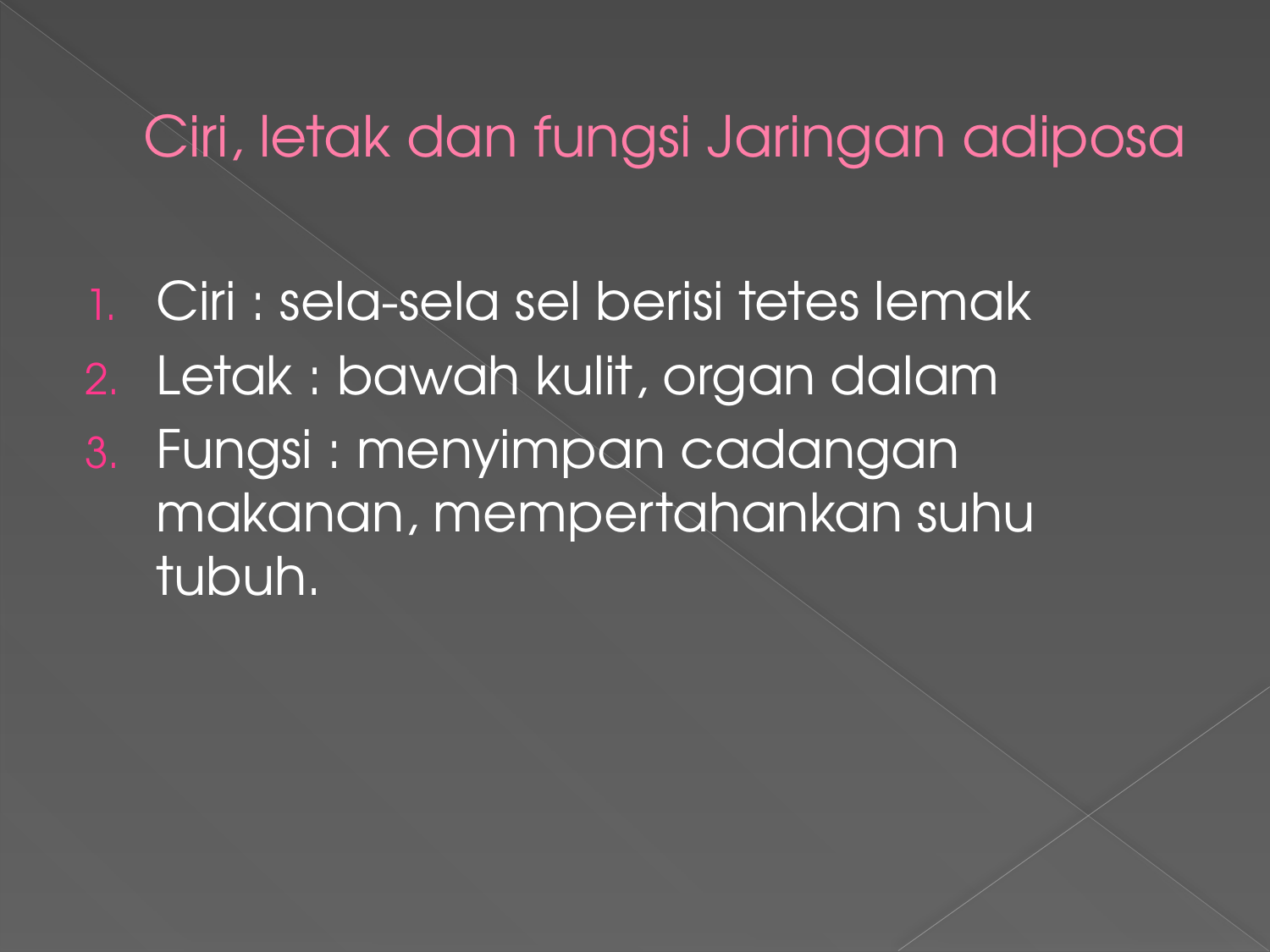

# Ciri, letak dan fungsi Jaringan adiposa
Ciri : sela-sela sel berisi tetes lemak
Letak : bawah kulit, organ dalam
Fungsi : menyimpan cadangan makanan, mempertahankan suhu tubuh.